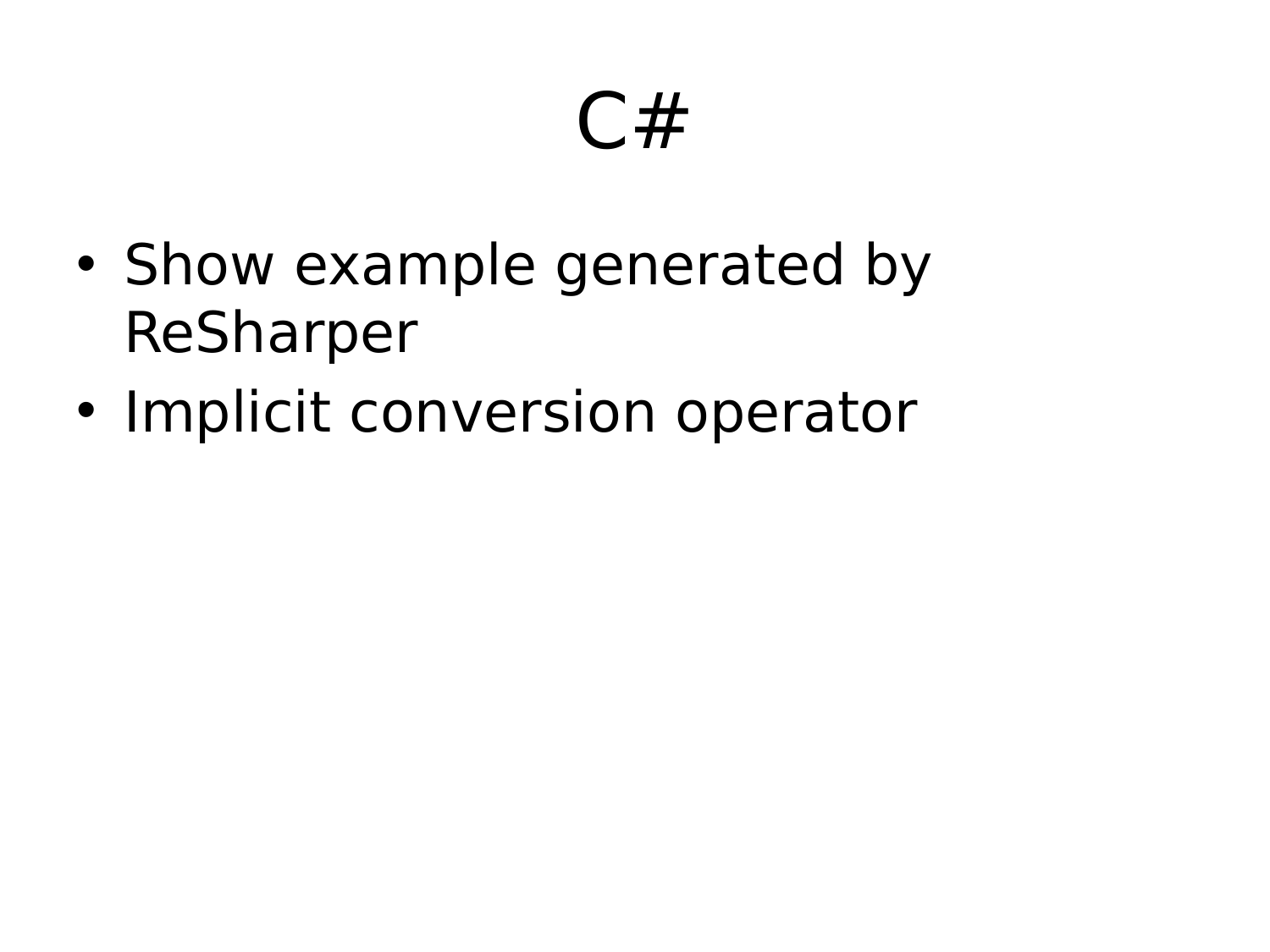

# C#
Show example generated by ReSharper
Implicit conversion operator